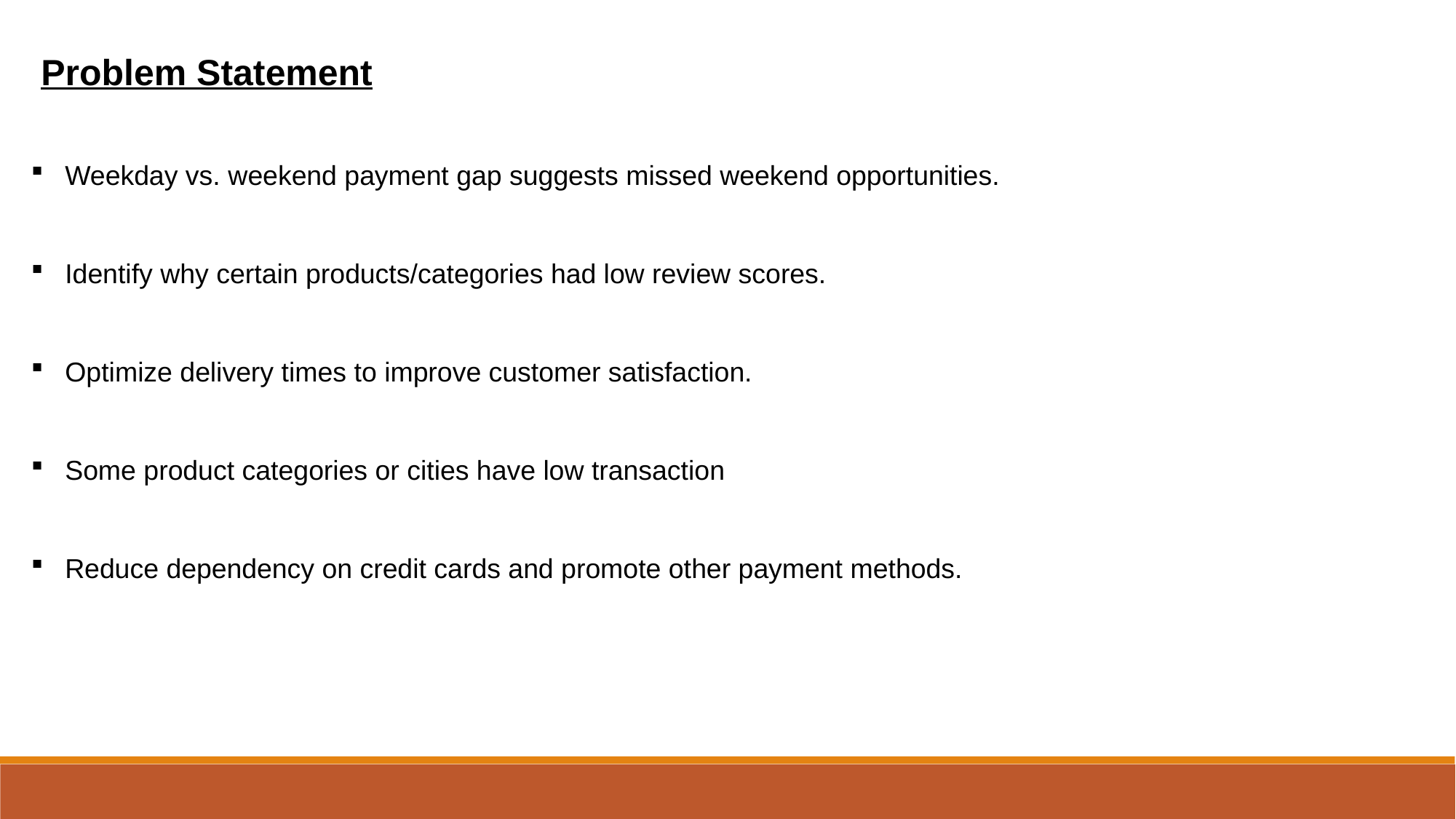

Problem Statement
Weekday vs. weekend payment gap suggests missed weekend opportunities.
Identify why certain products/categories had low review scores.
Optimize delivery times to improve customer satisfaction.
Some product categories or cities have low transaction
Reduce dependency on credit cards and promote other payment methods.